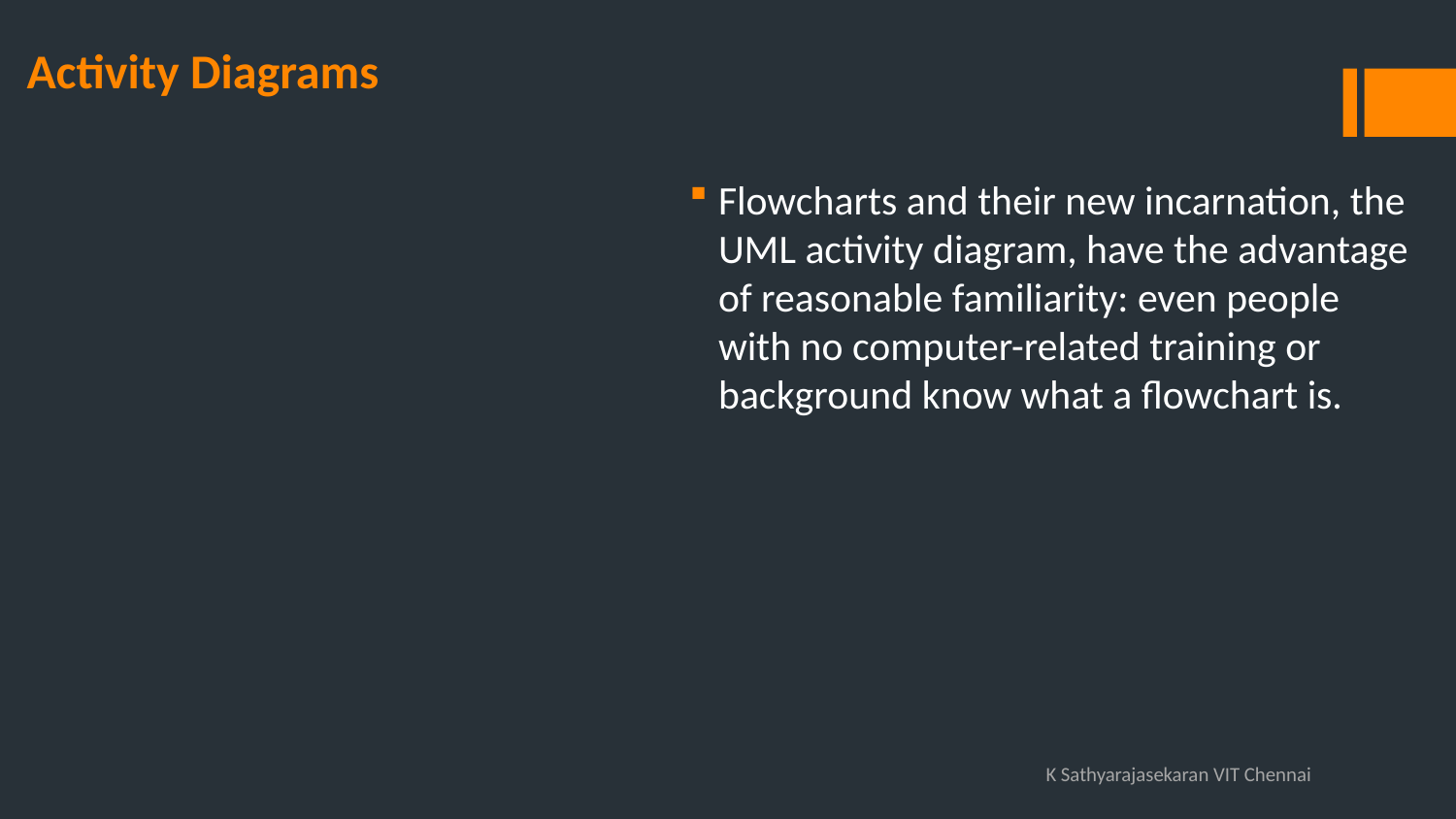

# Activity Diagrams
Flowcharts and their new incarnation, the UML activity diagram, have the advantage of reasonable familiarity: even people with no computer-related training or background know what a flowchart is.
K Sathyarajasekaran VIT Chennai